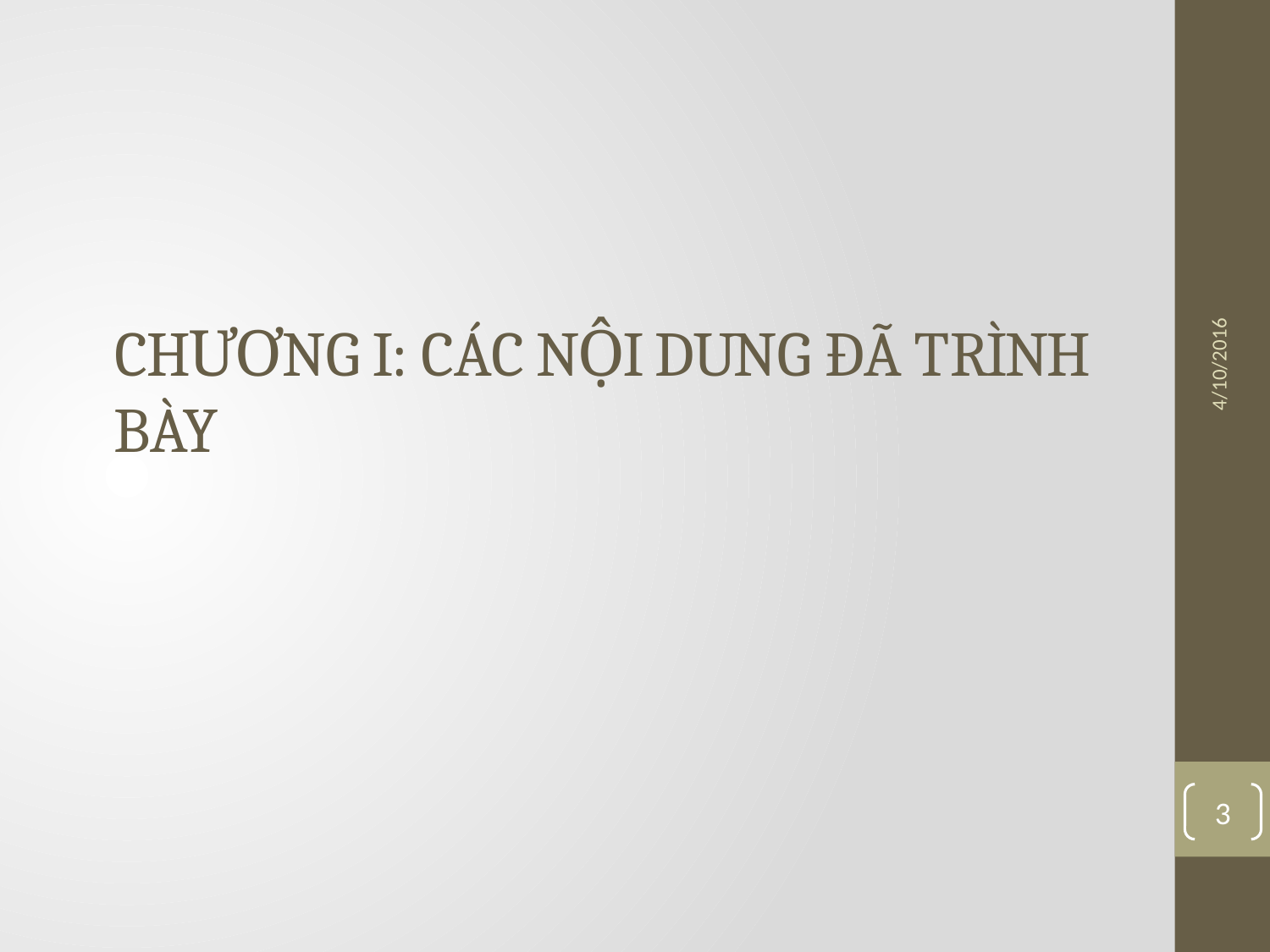

4/10/2016
# Chương I: CÁc NỘI dung đã trình bày

3